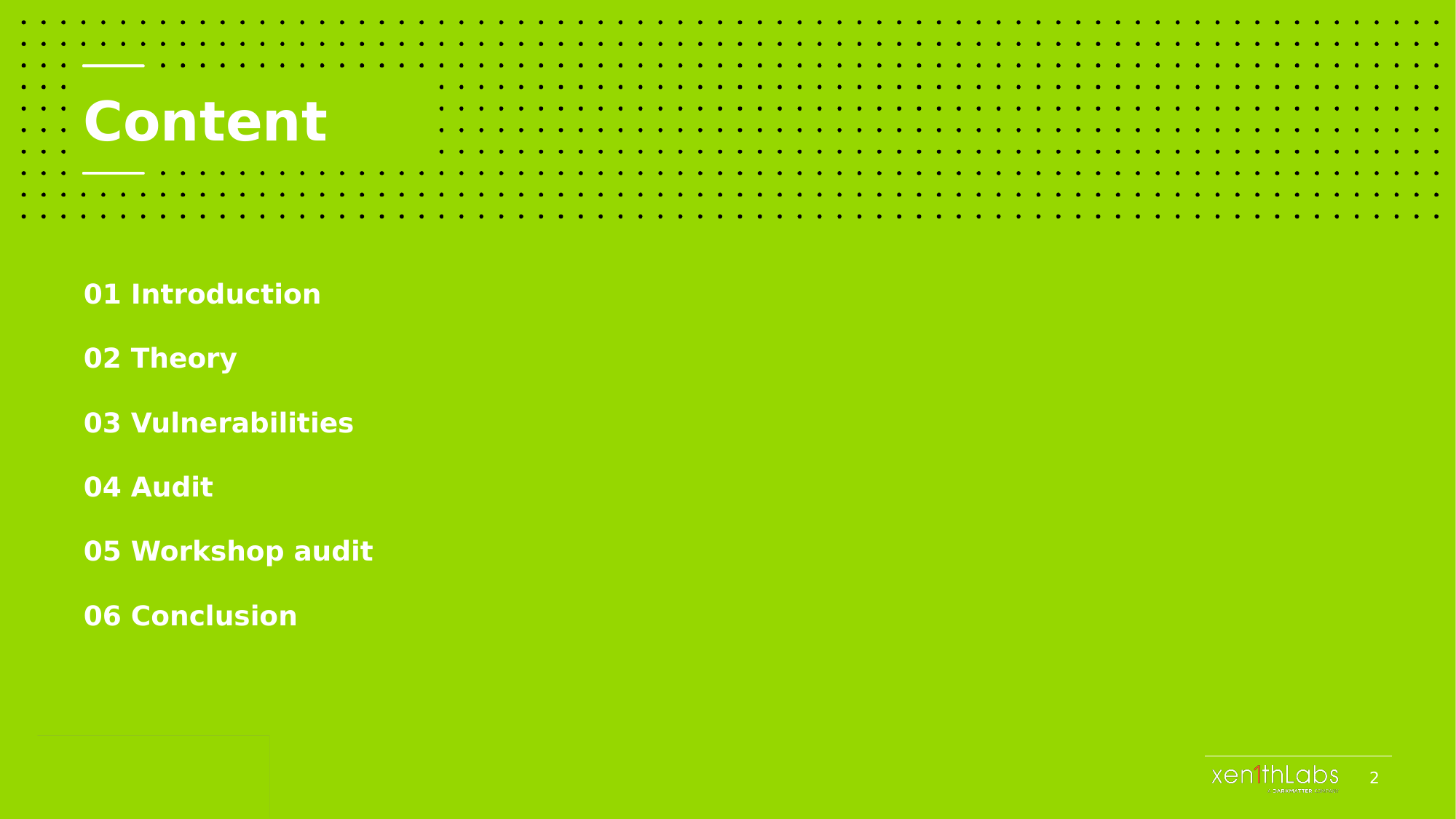

01 Introduction
02 Theory
03 Vulnerabilities
04 Audit
05 Workshop audit
06 Conclusion